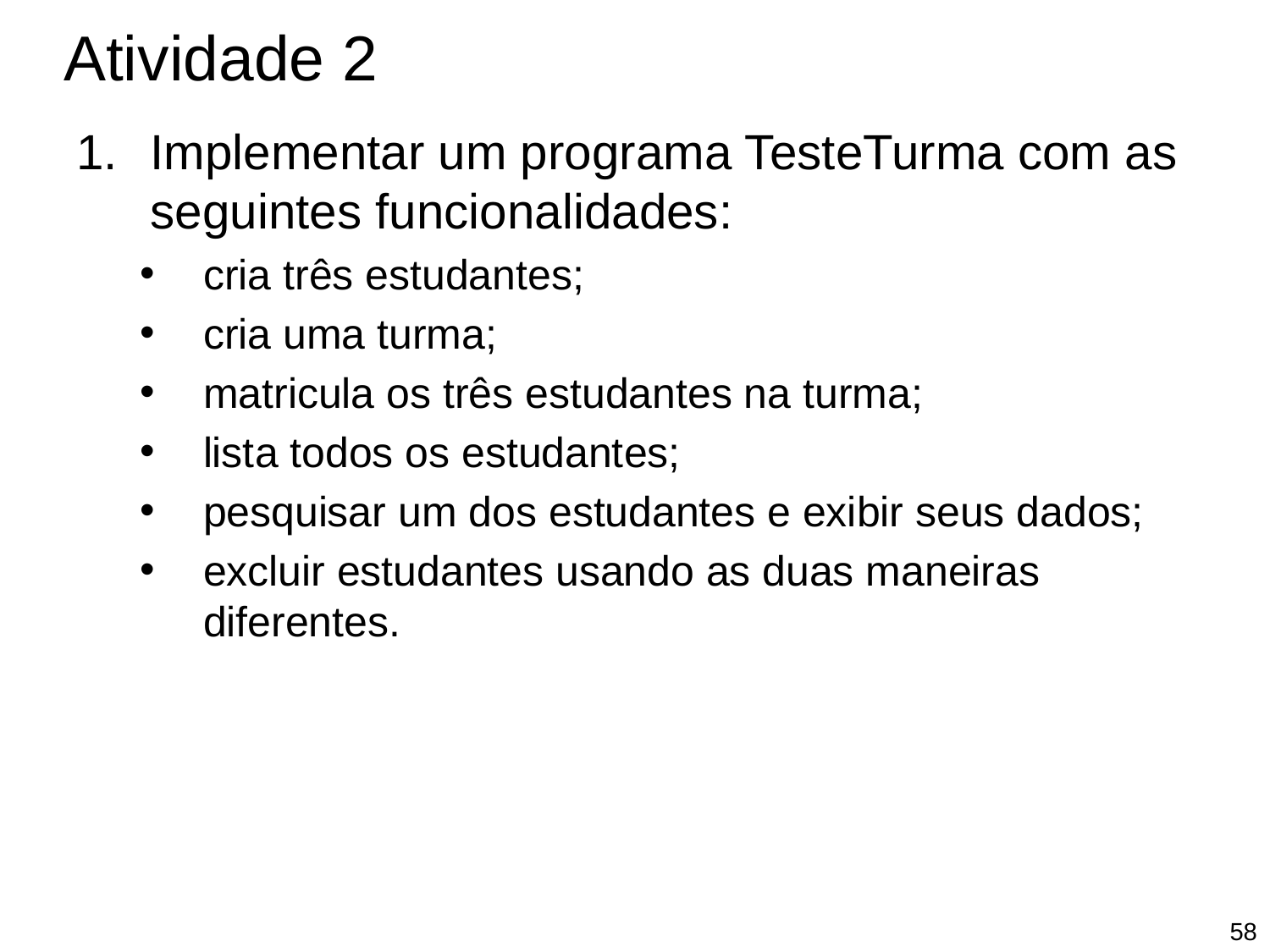

Atividade 2
Implementar um programa TesteTurma com as seguintes funcionalidades:
cria três estudantes;
cria uma turma;
matricula os três estudantes na turma;
lista todos os estudantes;
pesquisar um dos estudantes e exibir seus dados;
excluir estudantes usando as duas maneiras diferentes.

58